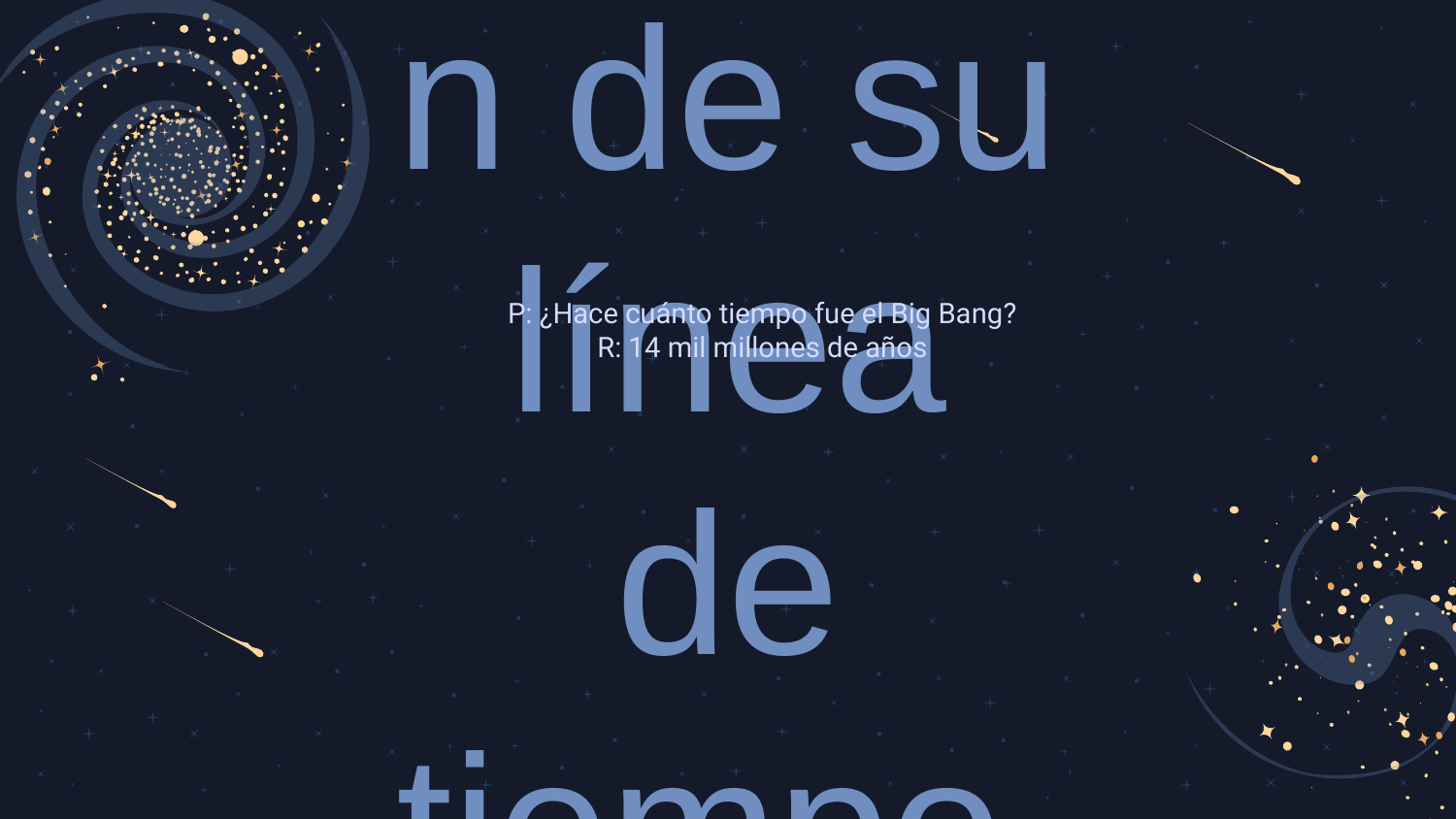

# Piense en la creación de su línea de tiempo...
P: ¿Hace cuánto tiempo fue el Big Bang?
R: 14 mil millones de años